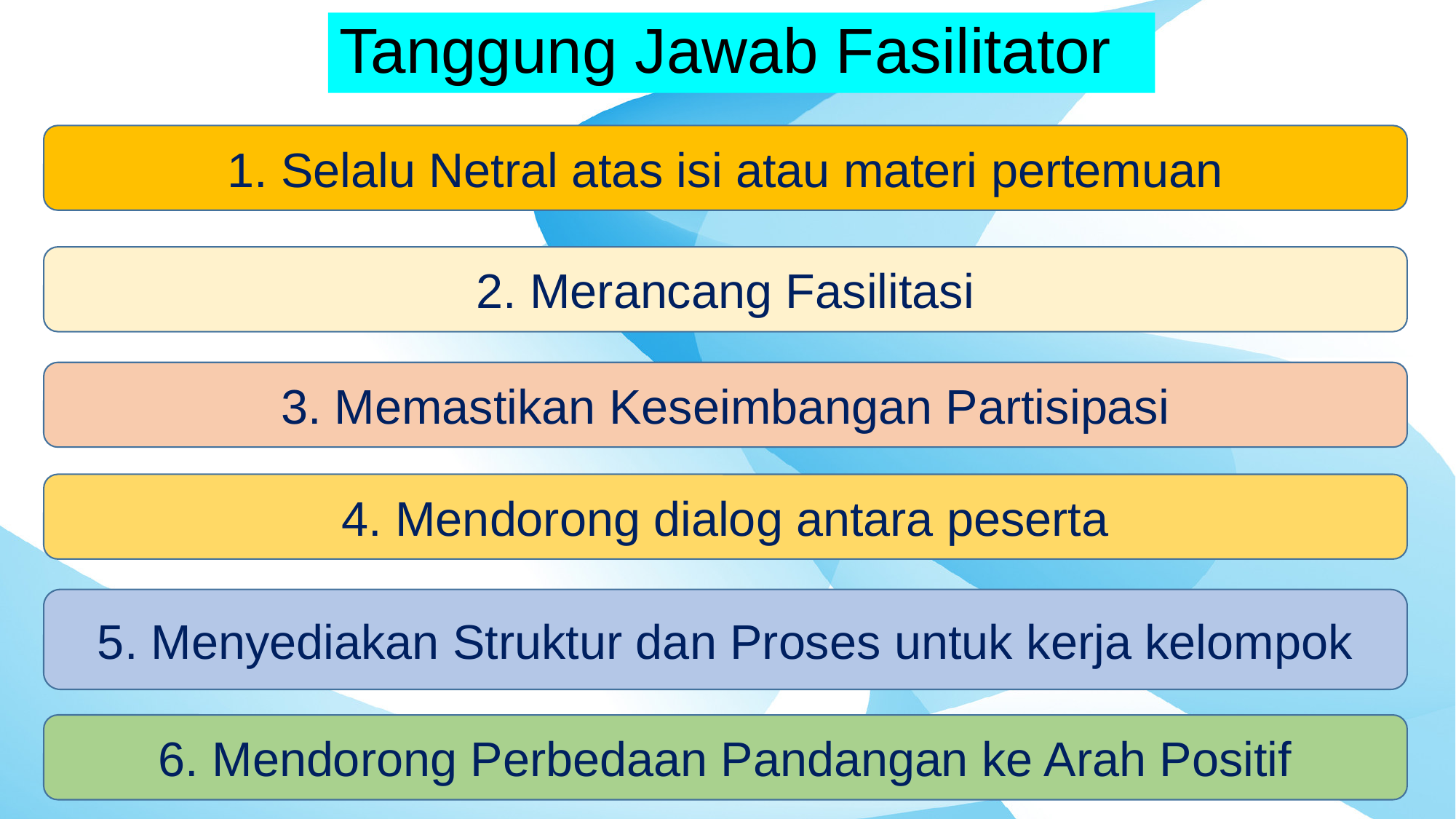

# Tanggung Jawab Fasilitator
1. Selalu Netral atas isi atau materi pertemuan
2. Merancang Fasilitasi
3. Memastikan Keseimbangan Partisipasi
4. Mendorong dialog antara peserta
5. Menyediakan Struktur dan Proses untuk kerja kelompok
6. Mendorong Perbedaan Pandangan ke Arah Positif